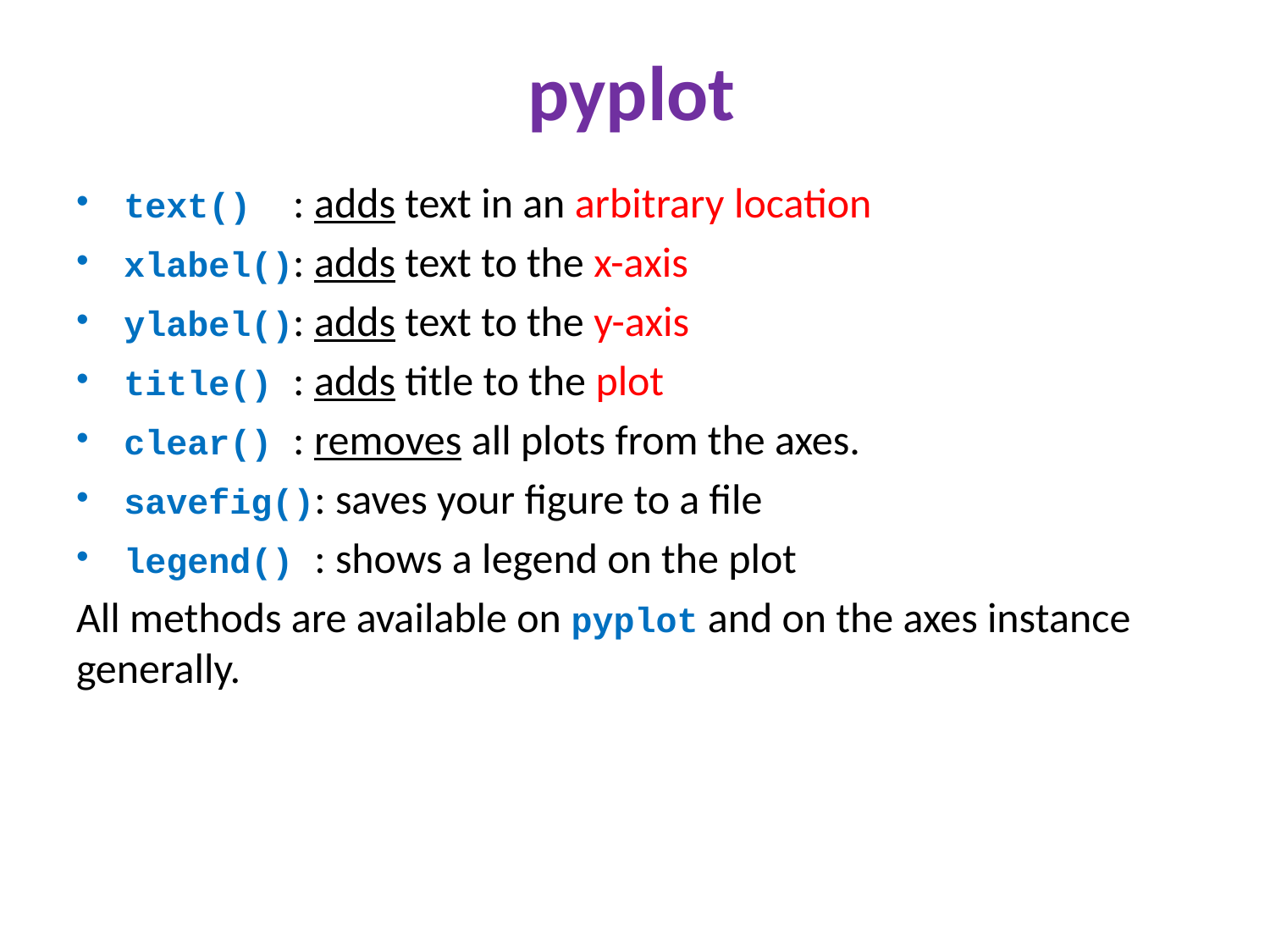

# pyplot
text()  : adds text in an arbitrary location
xlabel(): adds text to the x-axis
ylabel(): adds text to the y-axis
title() : adds title to the plot
clear() : removes all plots from the axes.
savefig(): saves your figure to a file
legend() : shows a legend on the plot
All methods are available on pyplot and on the axes instance generally.